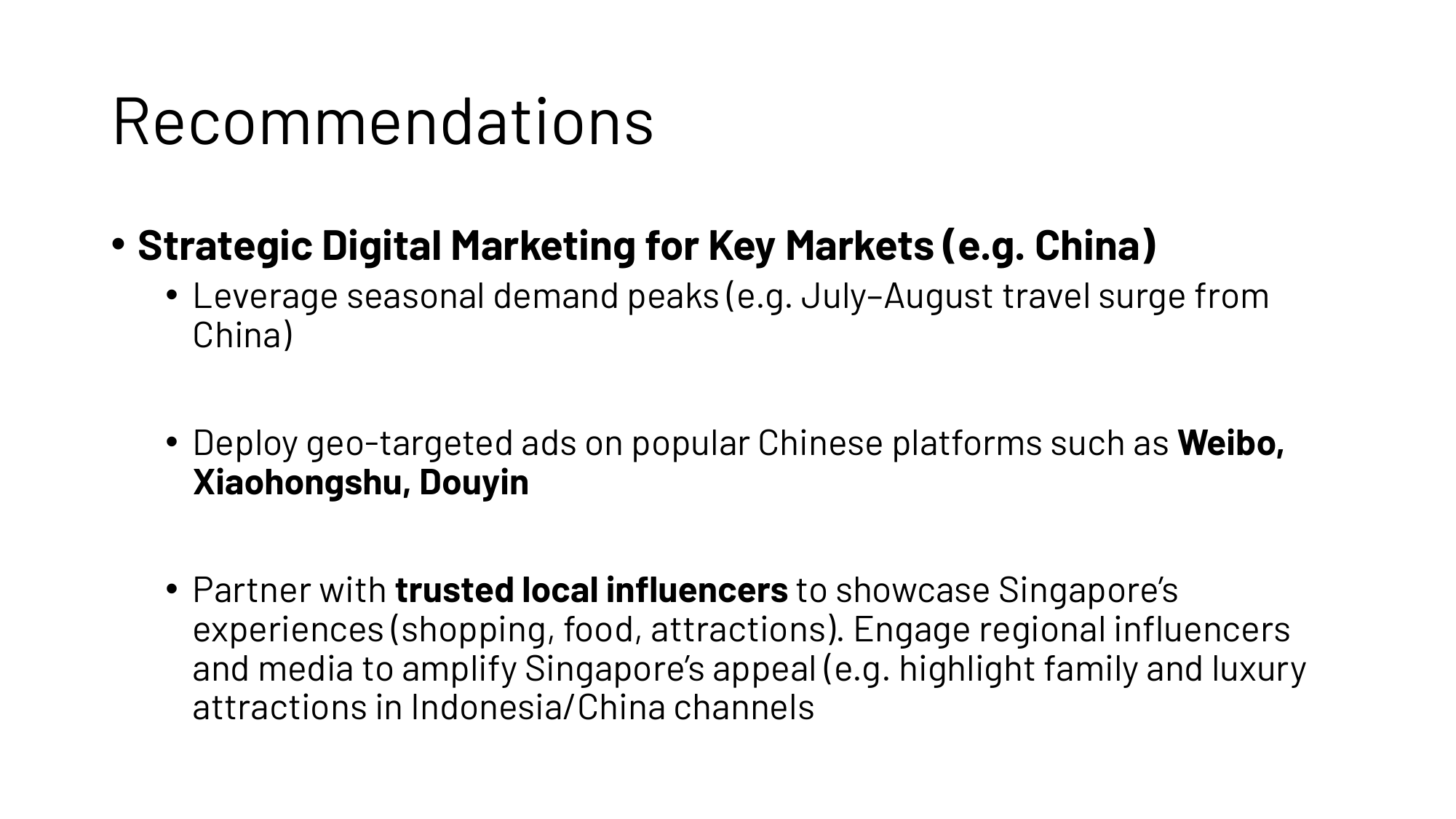

# Recommendations
Strategic Digital Marketing for Key Markets (e.g. China)
Leverage seasonal demand peaks (e.g. July–August travel surge from China)

Deploy geo-targeted ads on popular Chinese platforms such as Weibo, Xiaohongshu, Douyin

Partner with trusted local influencers to showcase Singapore’s experiences (shopping, food, attractions). Engage regional influencers and media to amplify Singapore’s appeal (e.g. highlight family and luxury attractions in Indonesia/China channels